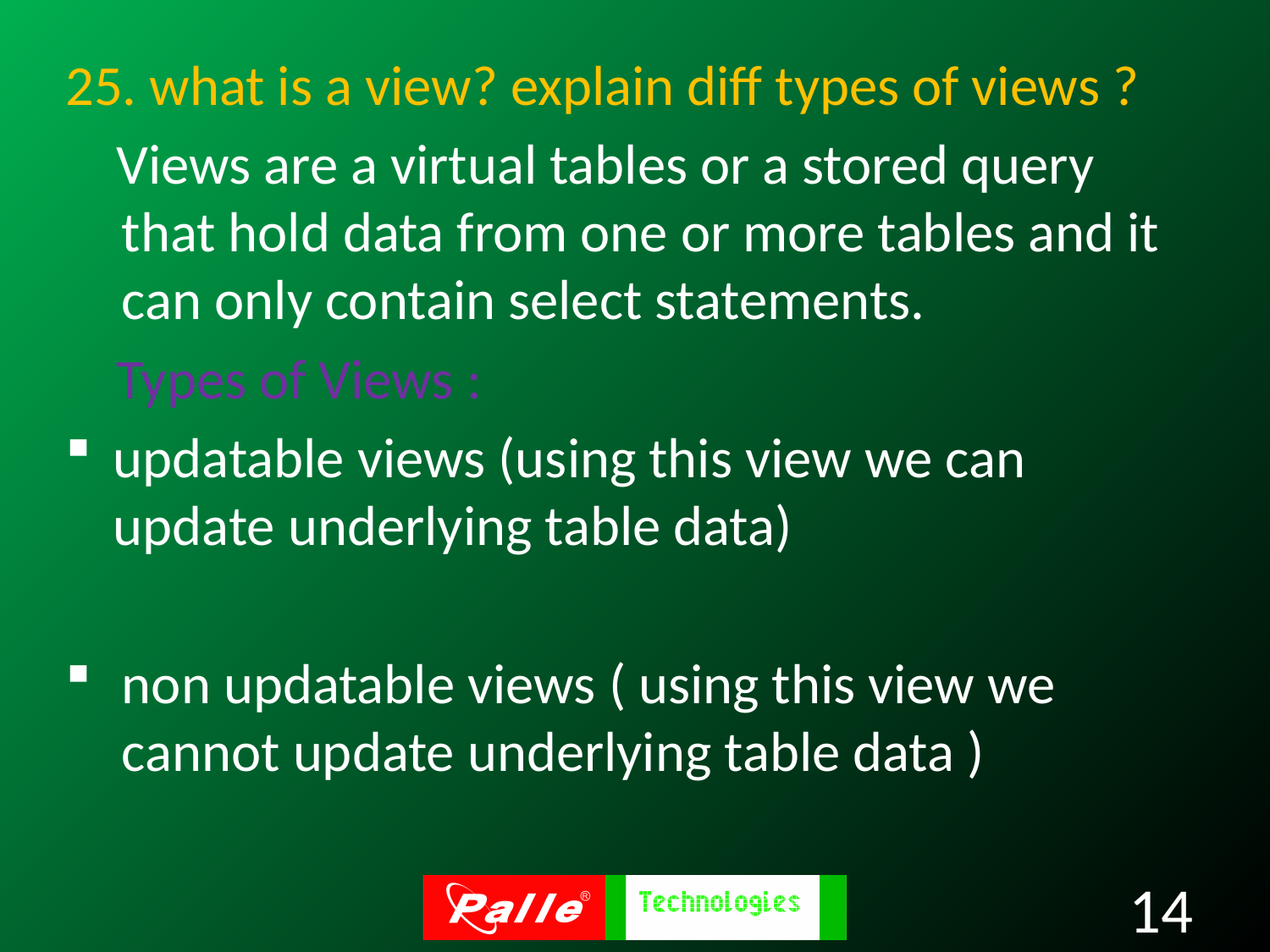

25. what is a view? explain diff types of views ?
    Views are a virtual tables or a stored query that hold data from one or more tables and it can only contain select statements.
    Types of Views :
updatable views (using this view we can    update underlying table data)

non updatable views ( using this view we cannot update underlying table data )

14